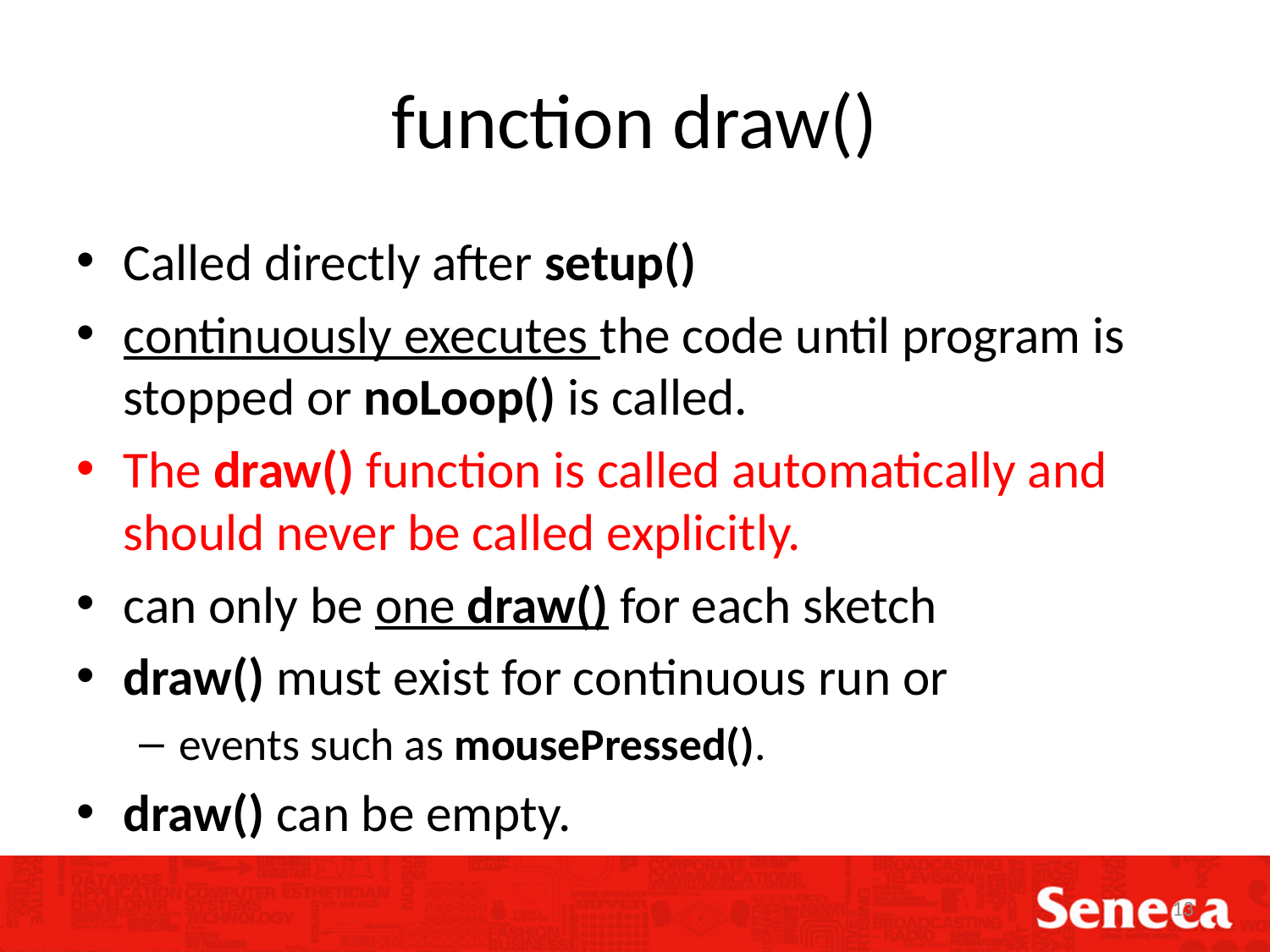

# function draw()
Called directly after setup()
continuously executes the code until program is stopped or noLoop() is called.
The draw() function is called automatically and should never be called explicitly.
can only be one draw() for each sketch
draw() must exist for continuous run or
events such as mousePressed().
draw() can be empty.
13